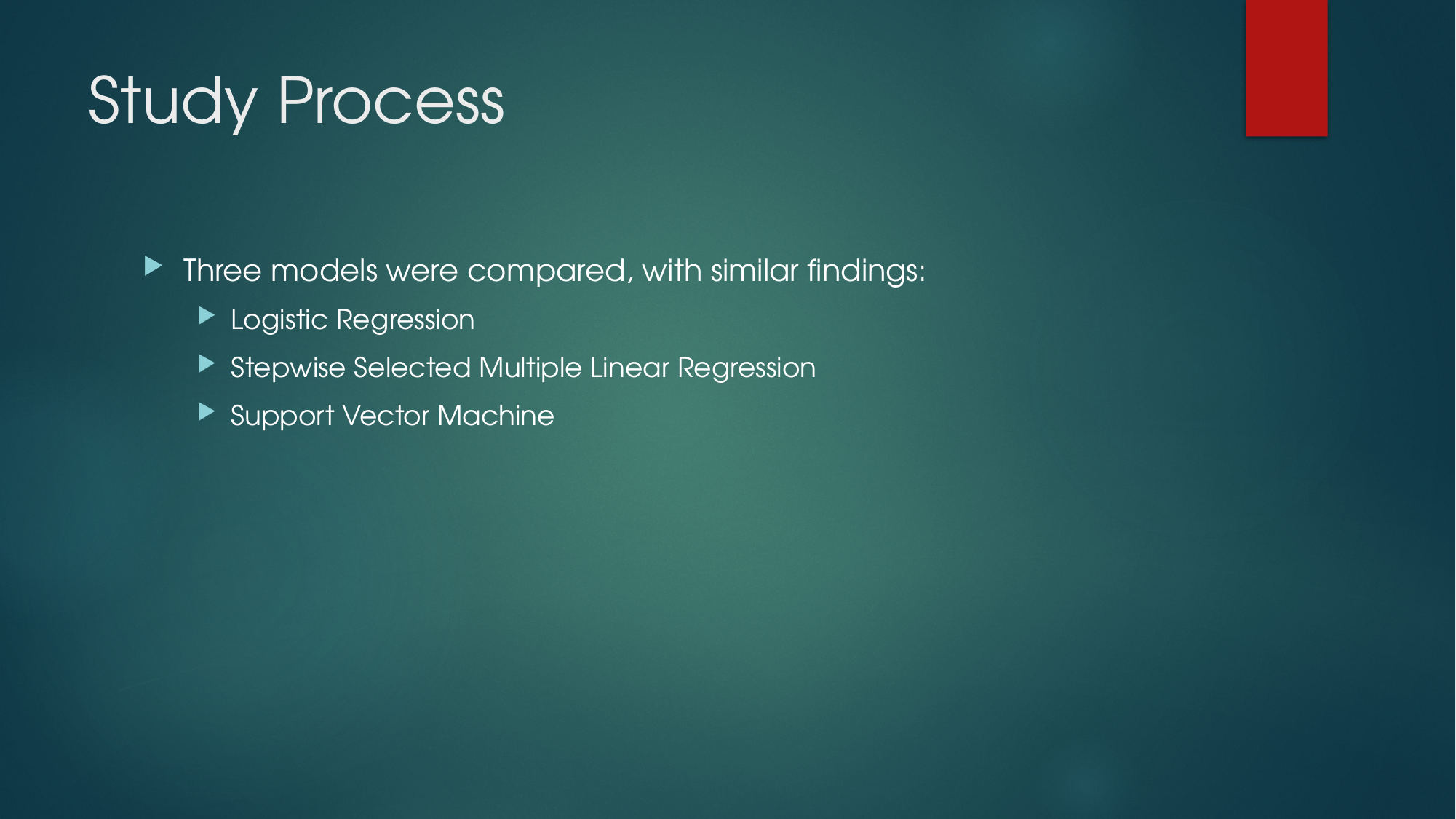

# Study Process
Three models were compared, with similar findings:
Logistic Regression
Stepwise Selected Multiple Linear Regression
Support Vector Machine